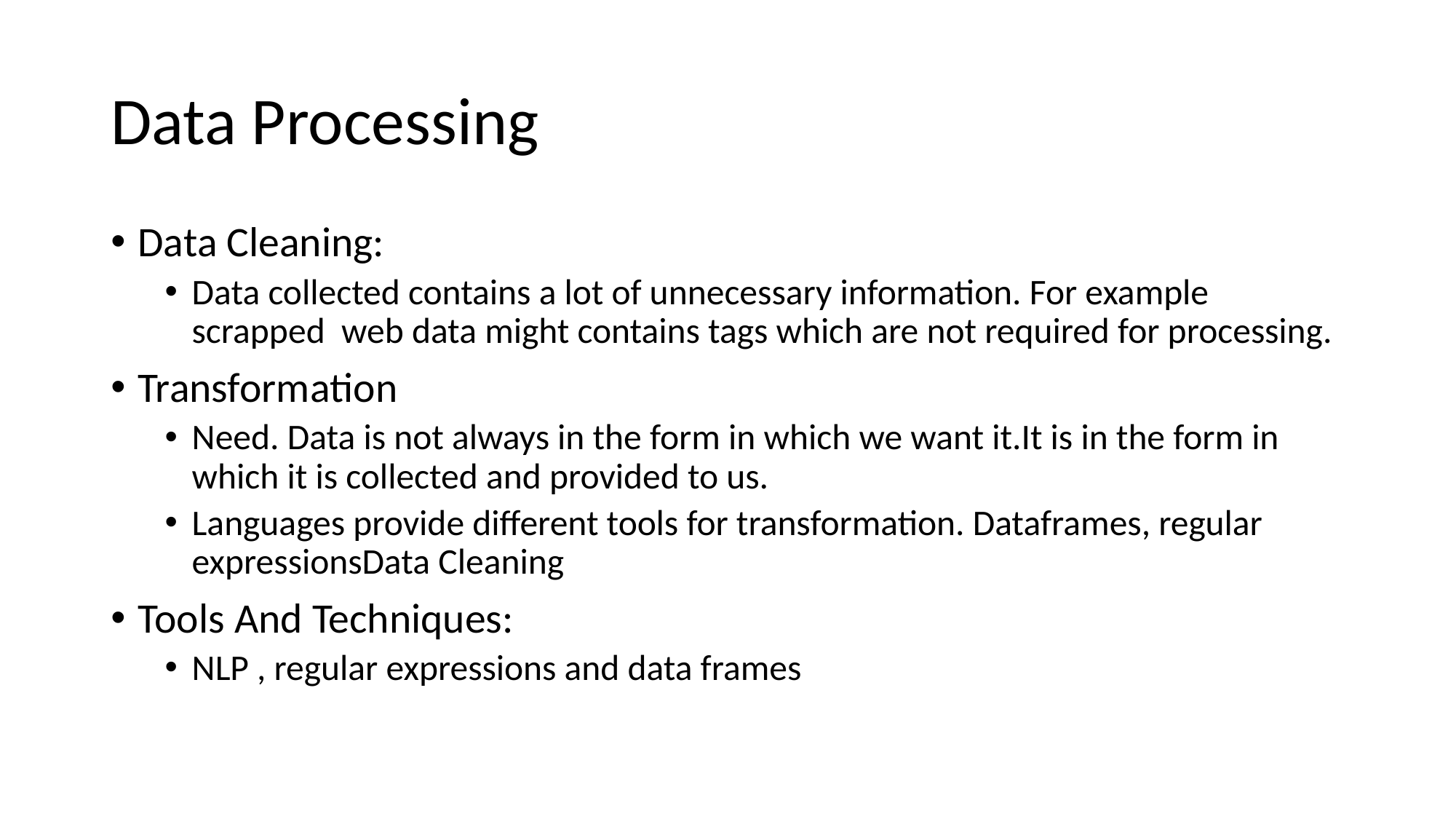

# Data Processing
Data Cleaning:
Data collected contains a lot of unnecessary information. For example scrapped  web data might contains tags which are not required for processing.
Transformation
Need. Data is not always in the form in which we want it.It is in the form in which it is collected and provided to us.
Languages provide different tools for transformation. Dataframes, regular expressionsData Cleaning
Tools And Techniques:
NLP , regular expressions and data frames